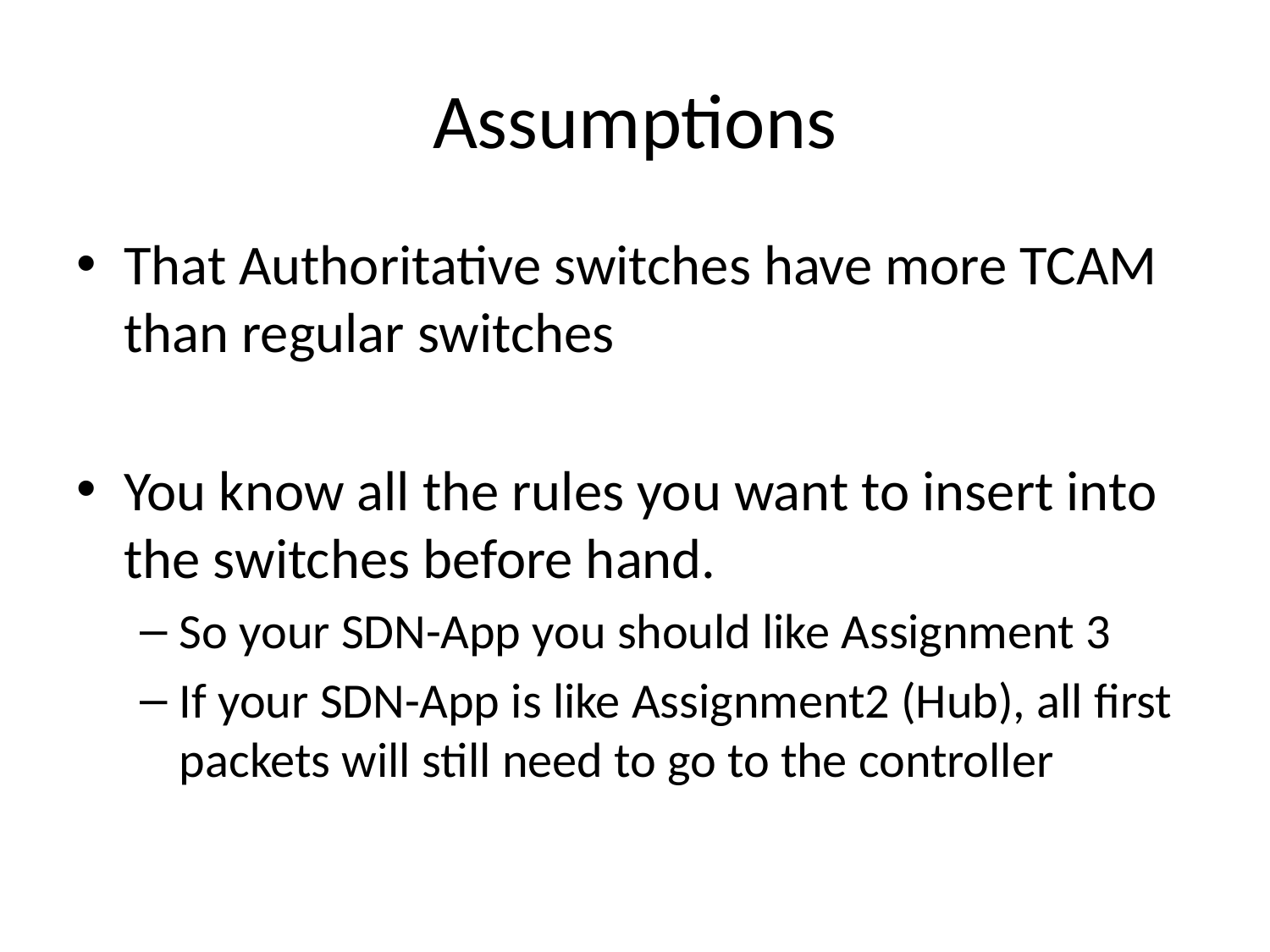

# Assumptions
That Authoritative switches have more TCAM than regular switches

You know all the rules you want to insert into the switches before hand.
So your SDN-App you should like Assignment 3
If your SDN-App is like Assignment2 (Hub), all first packets will still need to go to the controller